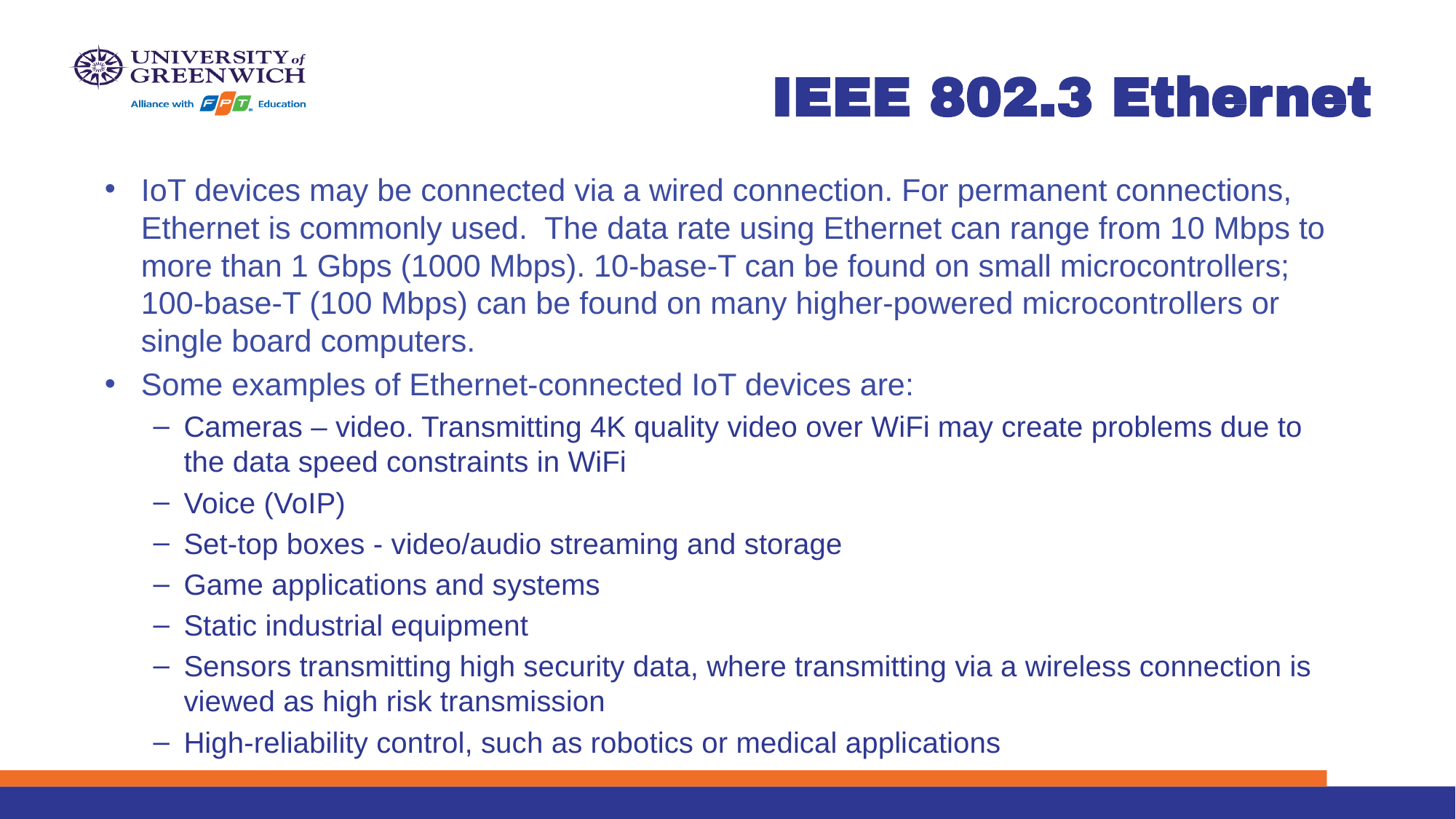

# IEEE 802.3 Ethernet
IoT devices may be connected via a wired connection. For permanent connections, Ethernet is commonly used.  The data rate using Ethernet can range from 10 Mbps to more than 1 Gbps (1000 Mbps). 10-base-T can be found on small microcontrollers; 100-base-T (100 Mbps) can be found on many higher-powered microcontrollers or single board computers.
Some examples of Ethernet-connected IoT devices are:
Cameras – video. Transmitting 4K quality video over WiFi may create problems due to the data speed constraints in WiFi
Voice (VoIP)
Set-top boxes - video/audio streaming and storage
Game applications and systems
Static industrial equipment
Sensors transmitting high security data, where transmitting via a wireless connection is viewed as high risk transmission
High-reliability control, such as robotics or medical applications